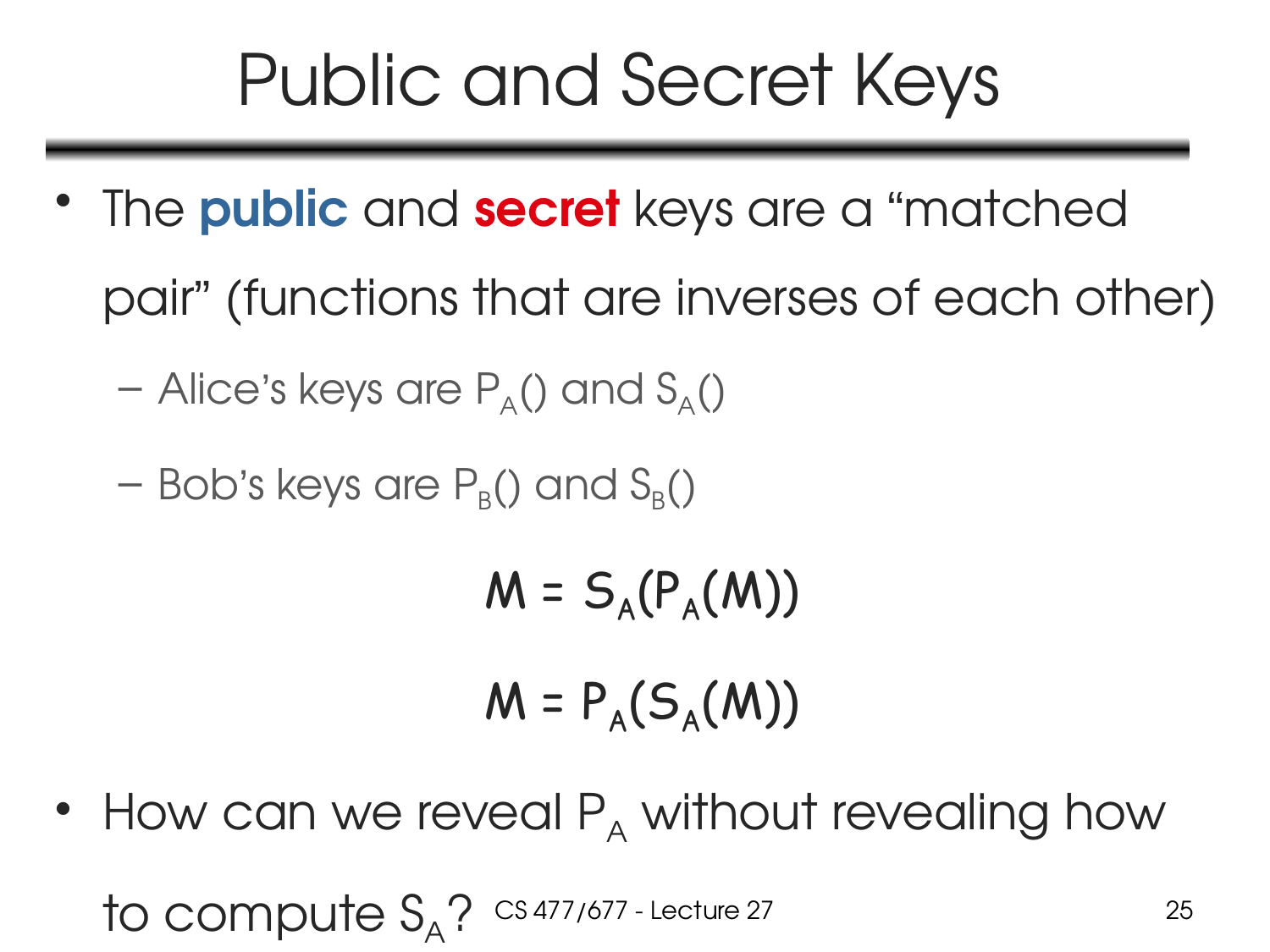

# Public and Secret Keys
The public and secret keys are a “matched pair” (functions that are inverses of each other)
Alice’s keys are PA() and SA()
Bob’s keys are PB() and SB()
				M = SA(PA(M))
				M = PA(SA(M))
How can we reveal PA without revealing how to compute SA?
CS 477/677 - Lecture 27
25